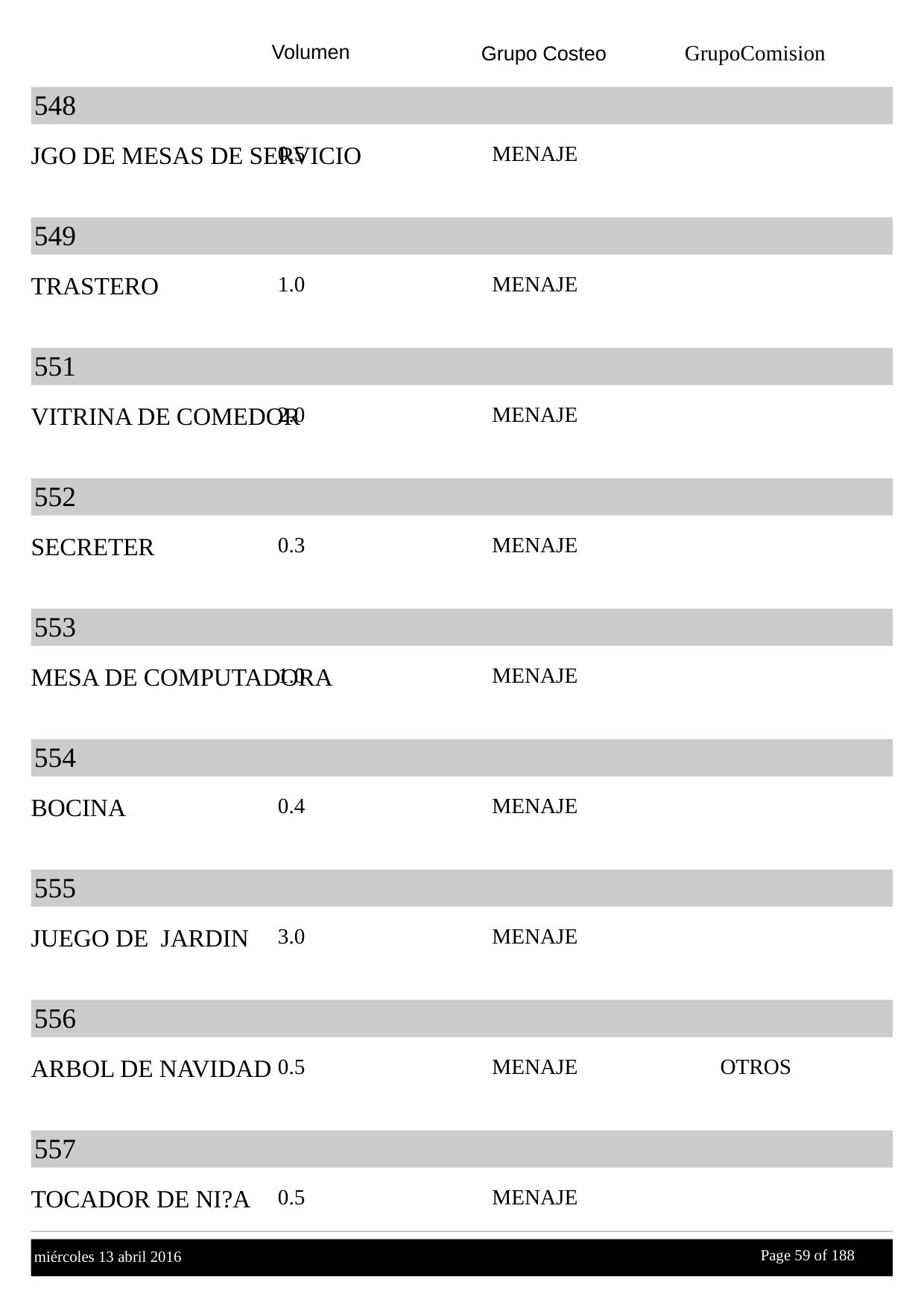

Volumen
GrupoComision
Grupo Costeo

548
JGO DE MESAS DE SERVICIO
0.5
MENAJE

549
TRASTERO
1.0
MENAJE

551
VITRINA DE COMEDOR
2.0
MENAJE

552
SECRETER
0.3
MENAJE

553
MESA DE COMPUTADORA
1.0
MENAJE

554
BOCINA
0.4
MENAJE

555
JUEGO DE  JARDIN
3.0
MENAJE

556
ARBOL DE NAVIDAD
0.5
MENAJE
OTROS

557
TOCADOR DE NI?A
0.5
MENAJE

Page 59 of
 188
miércoles 13 abril 2016